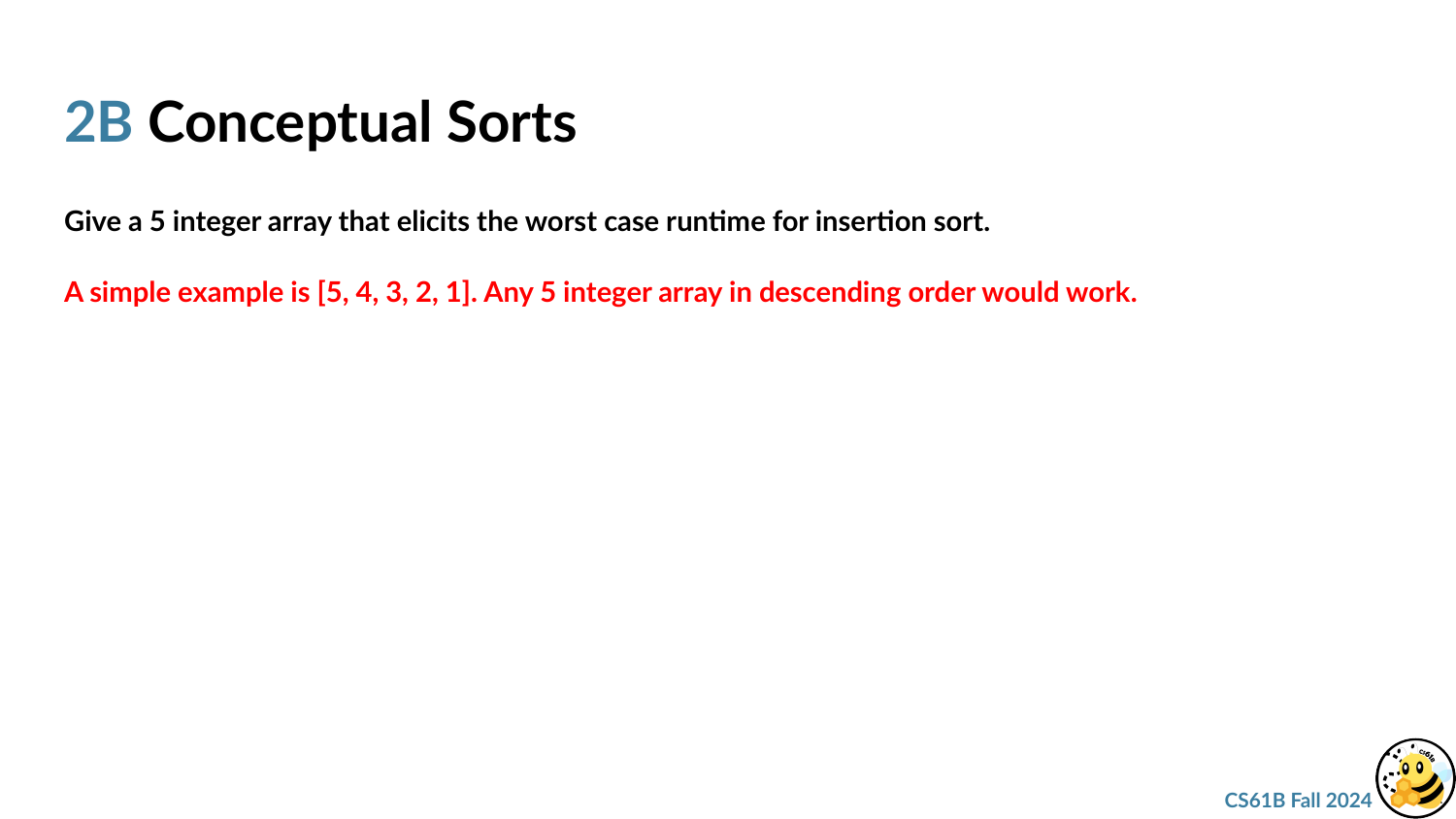

# 2B Conceptual Sorts
Give a 5 integer array that elicits the worst case runtime for insertion sort.
A simple example is [5, 4, 3, 2, 1]. Any 5 integer array in descending order would work.